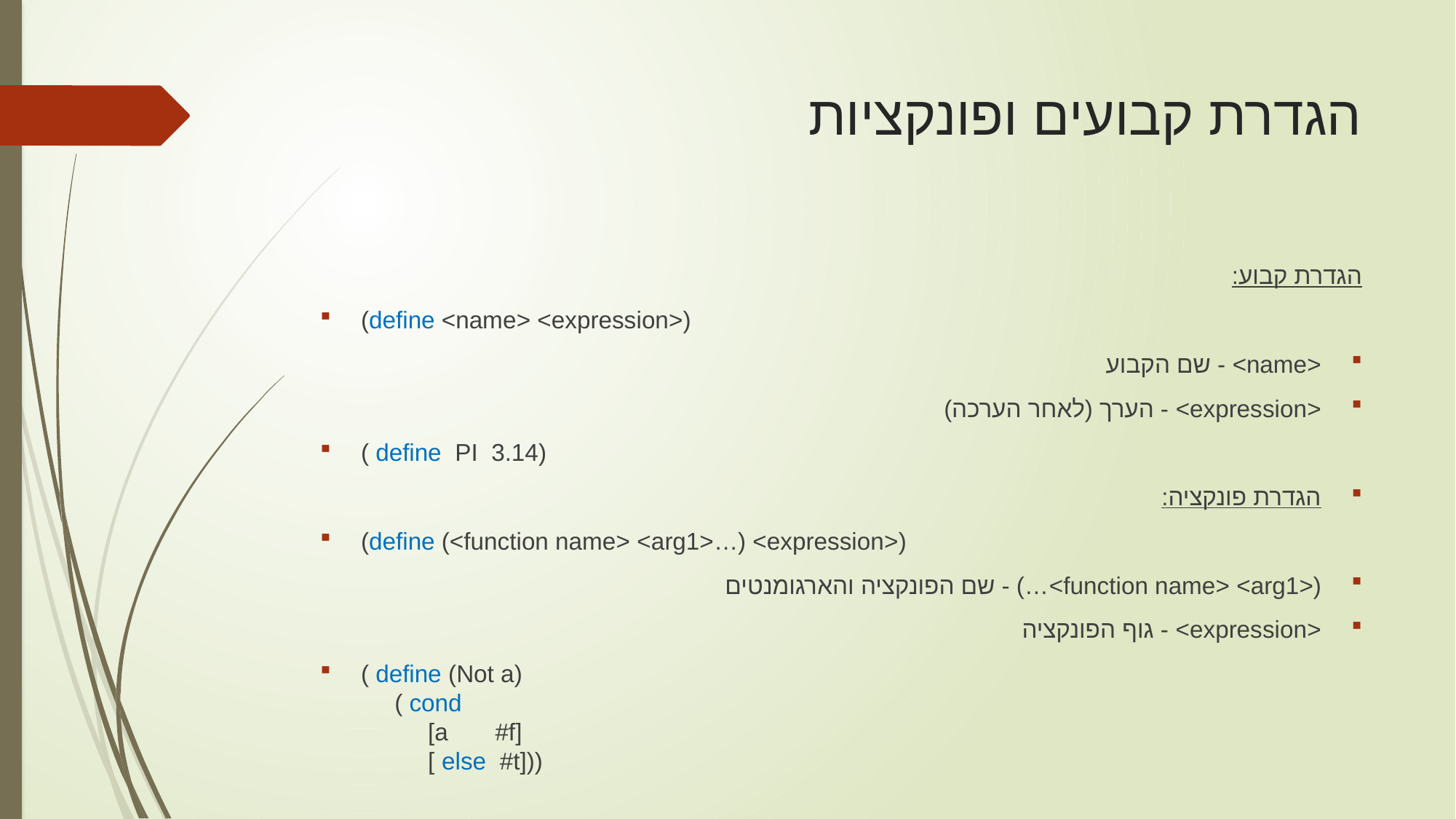

# הגדרת קבועים ופונקציות
הגדרת קבוע:
(define <name> <expression>)
<name> - שם הקבוע
<expression> - הערך (לאחר הערכה)
( define  PI  3.14)
הגדרת פונקציה:
(define (<function name> <arg1>…) <expression>)
(<function name> <arg1>…) - שם הפונקציה והארגומנטים
<expression> - גוף הפונקציה
( define (Not a)
     ( cond
          [a       #f]
          [ else  #t]))